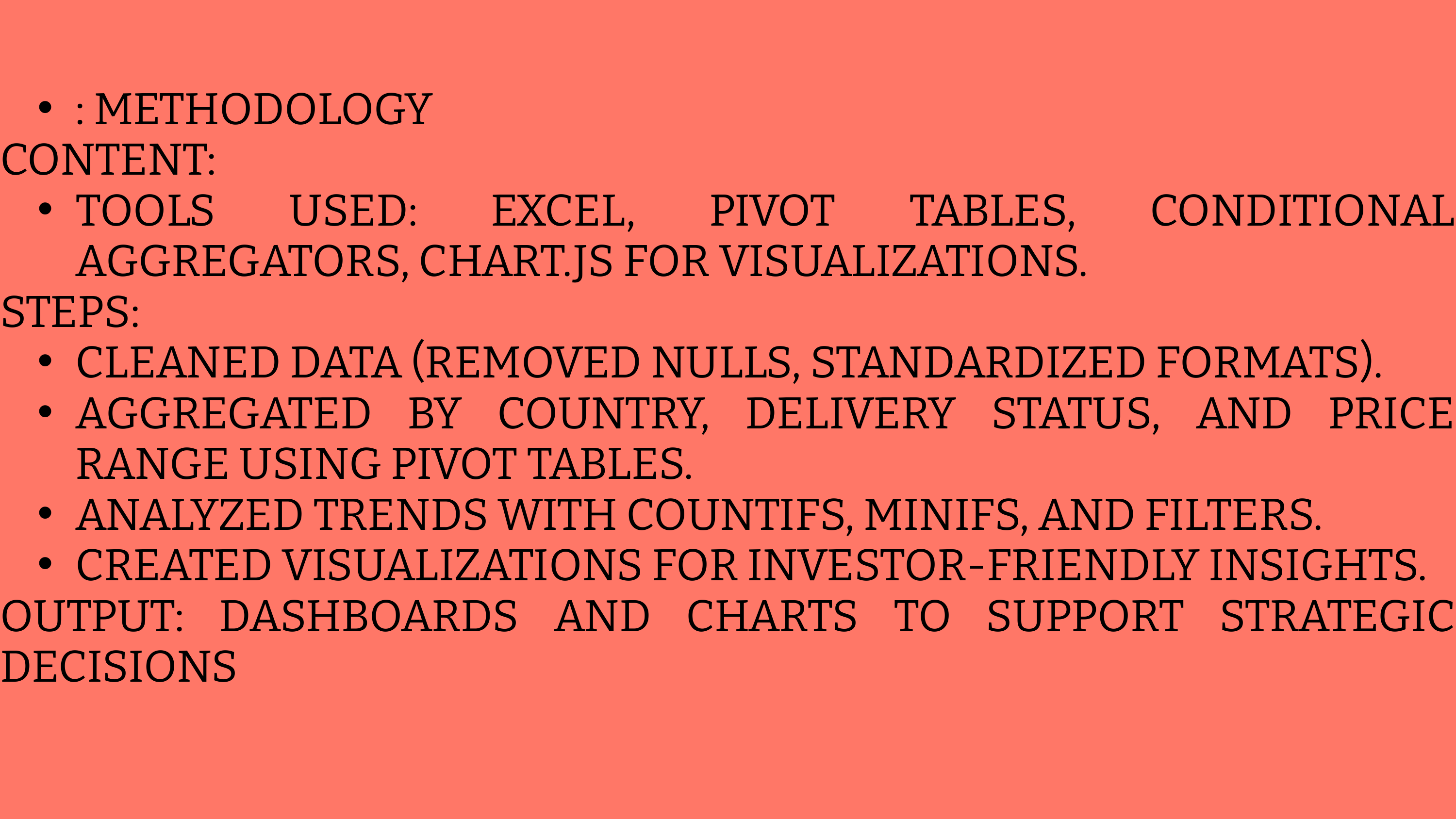

: METHODOLOGY
CONTENT:
TOOLS USED: EXCEL, PIVOT TABLES, CONDITIONAL AGGREGATORS, CHART.JS FOR VISUALIZATIONS.
STEPS:
CLEANED DATA (REMOVED NULLS, STANDARDIZED FORMATS).
AGGREGATED BY COUNTRY, DELIVERY STATUS, AND PRICE RANGE USING PIVOT TABLES.
ANALYZED TRENDS WITH COUNTIFS, MINIFS, AND FILTERS.
CREATED VISUALIZATIONS FOR INVESTOR-FRIENDLY INSIGHTS.
OUTPUT: DASHBOARDS AND CHARTS TO SUPPORT STRATEGIC DECISIONS